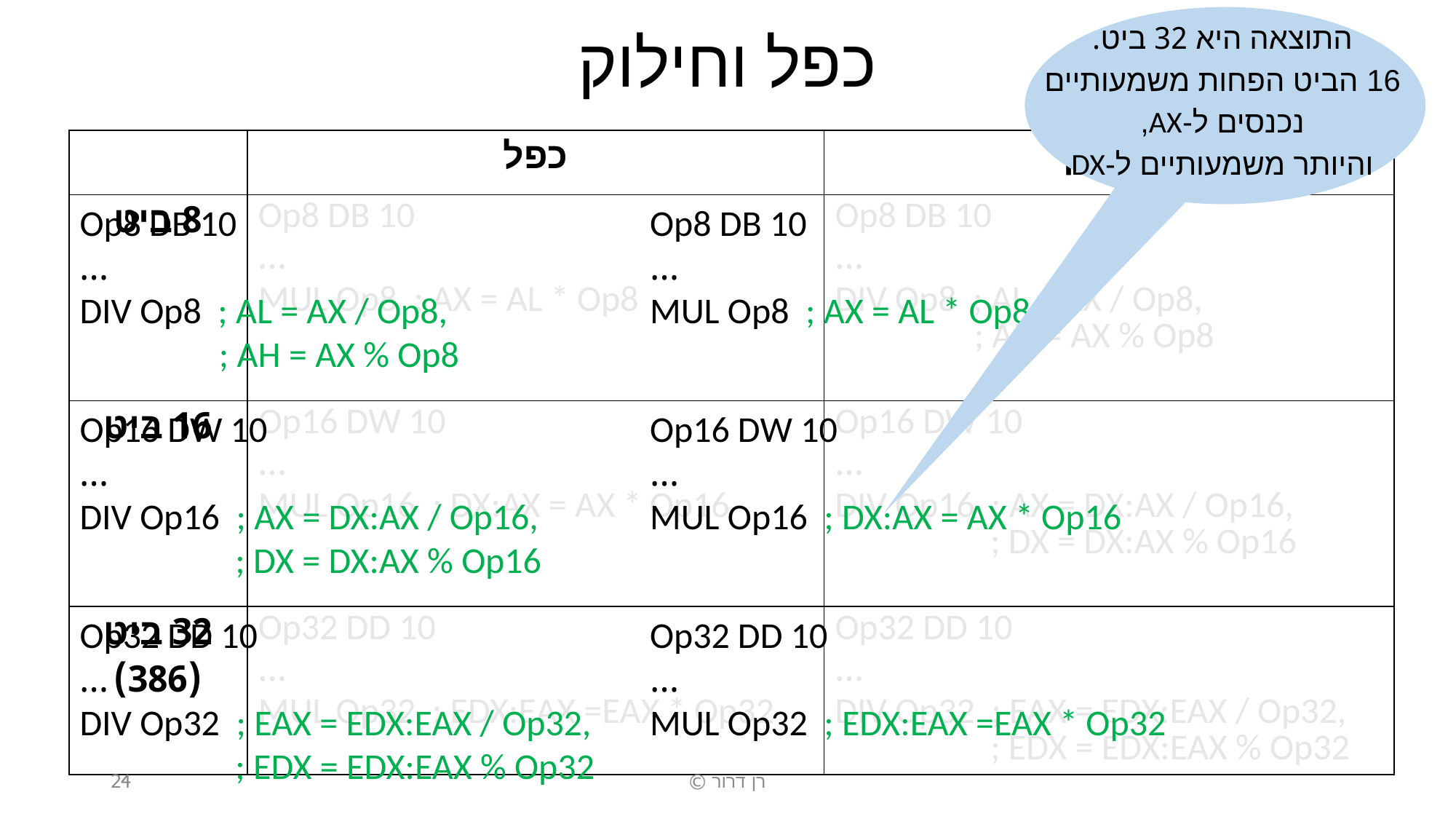

# כפל וחילוק

התוצאה היא 32 ביט.
16 הביט הפחות משמעותיים
נכנסים ל-AX,
והיותר משמעותיים ל-DX
|  | כפל | חילוק |
| --- | --- | --- |
| 8 ביט | Op8 DB 10 … MUL Op8 ; AX = AL \* Op8 | Op8 DB 10 … DIV Op8 ; AL = AX / Op8, ; AH = AX % Op8 |
| 16 ביט | Op16 DW 10 … MUL Op16 ; DX:AX = AX \* Op16 | Op16 DW 10 … DIV Op16 ; AX = DX:AX / Op16, ; DX = DX:AX % Op16 |
| 32 ביט (386) | Op32 DD 10 … MUL Op32 ; EDX:EAX =EAX \* Op32 | Op32 DD 10 … DIV Op32 ; EAX = EDX:EAX / Op32, ; EDX = EDX:EAX % Op32 |
Op8 DB 10
…
DIV Op8  ; AL = AX / Op8,
                 ; AH = AX % Op8
Op8 DB 10
…
MUL Op8  ; AX = AL * Op8
Op16 DW 10
…
MUL Op16  ; DX:AX = AX * Op16
Op16 DW 10
…
DIV Op16  ; AX = DX:AX / Op16,
                   ; DX = DX:AX % Op16
Op32 DD 10
…
DIV Op32  ; EAX = EDX:EAX / Op32,
                   ; EDX = EDX:EAX % Op32
Op32 DD 10
…
MUL Op32  ; EDX:EAX =EAX * Op32
24
רן דרור ©